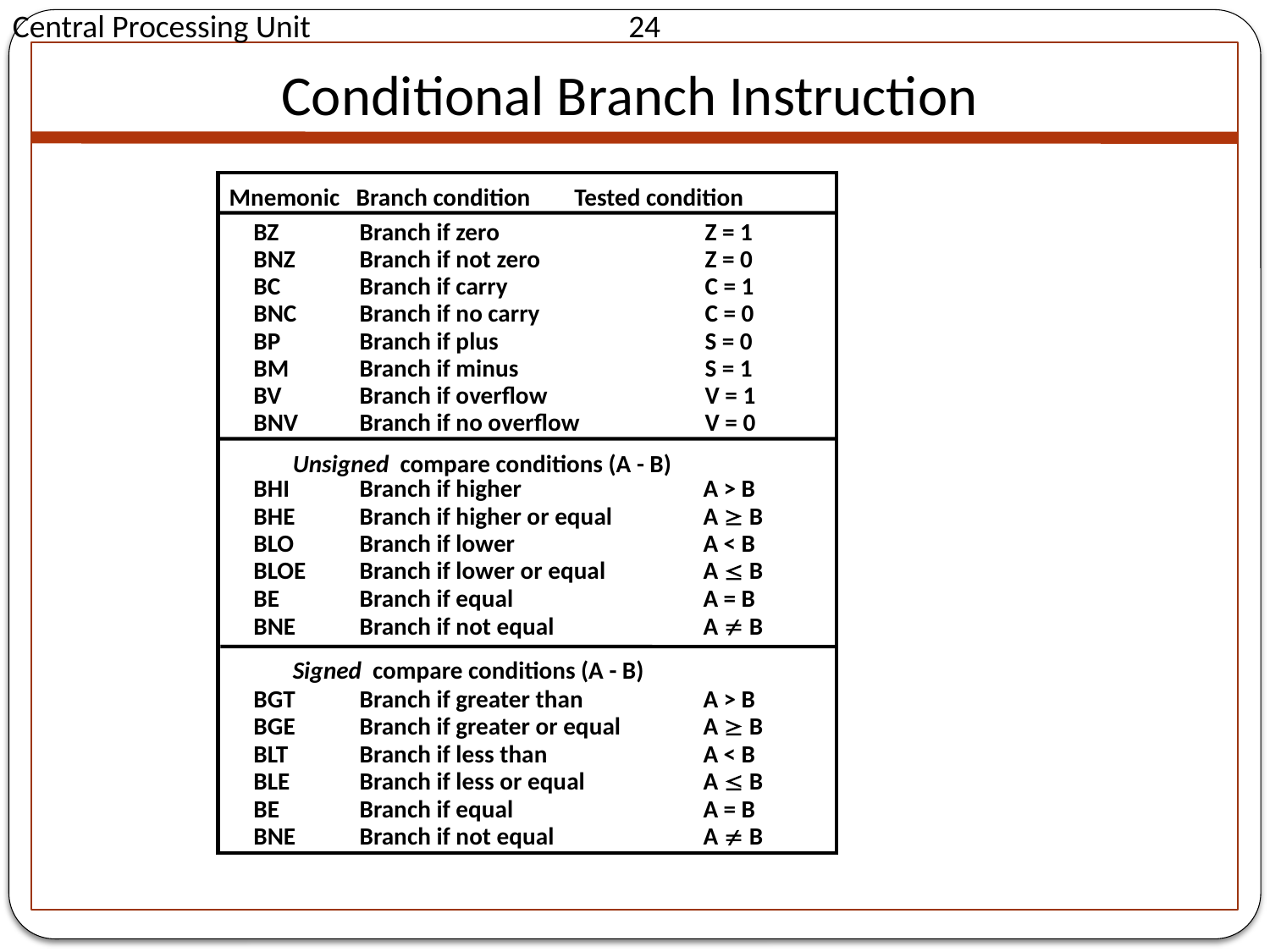

Central Processing Unit		               24

Conditional Branch Instruction

Mnemonic   Branch condition        Tested condition

BZ	Branch if zero	Z = 1
BNZ	Branch if not zero	Z = 0
BC	Branch if carry	C = 1
BNC	Branch if no carry	C = 0
BP	Branch if plus	S = 0
BM	Branch if minus	S = 1
BV	Branch if overflow	V = 1
BNV	Branch if no overflow	V = 0

Unsigned  compare conditions (A - B)
BHI	Branch if higher	A > B
BHE	Branch if higher or equal	A ≥ B
BLO	Branch if lower	A < B
BLOE	Branch if lower or equal	A ≤ B
BE	Branch if equal	A = B
BNE	Branch if not equal	A ≠ B

Signed  compare conditions (A - B)
BGT	Branch if greater than	A > B
BGE	Branch if greater or equal	A ≥ B
BLT	Branch if less than	A < B
BLE	Branch if less or equal	A ≤ B
BE	Branch if equal	A = B
BNE	Branch if not equal	A ≠ B